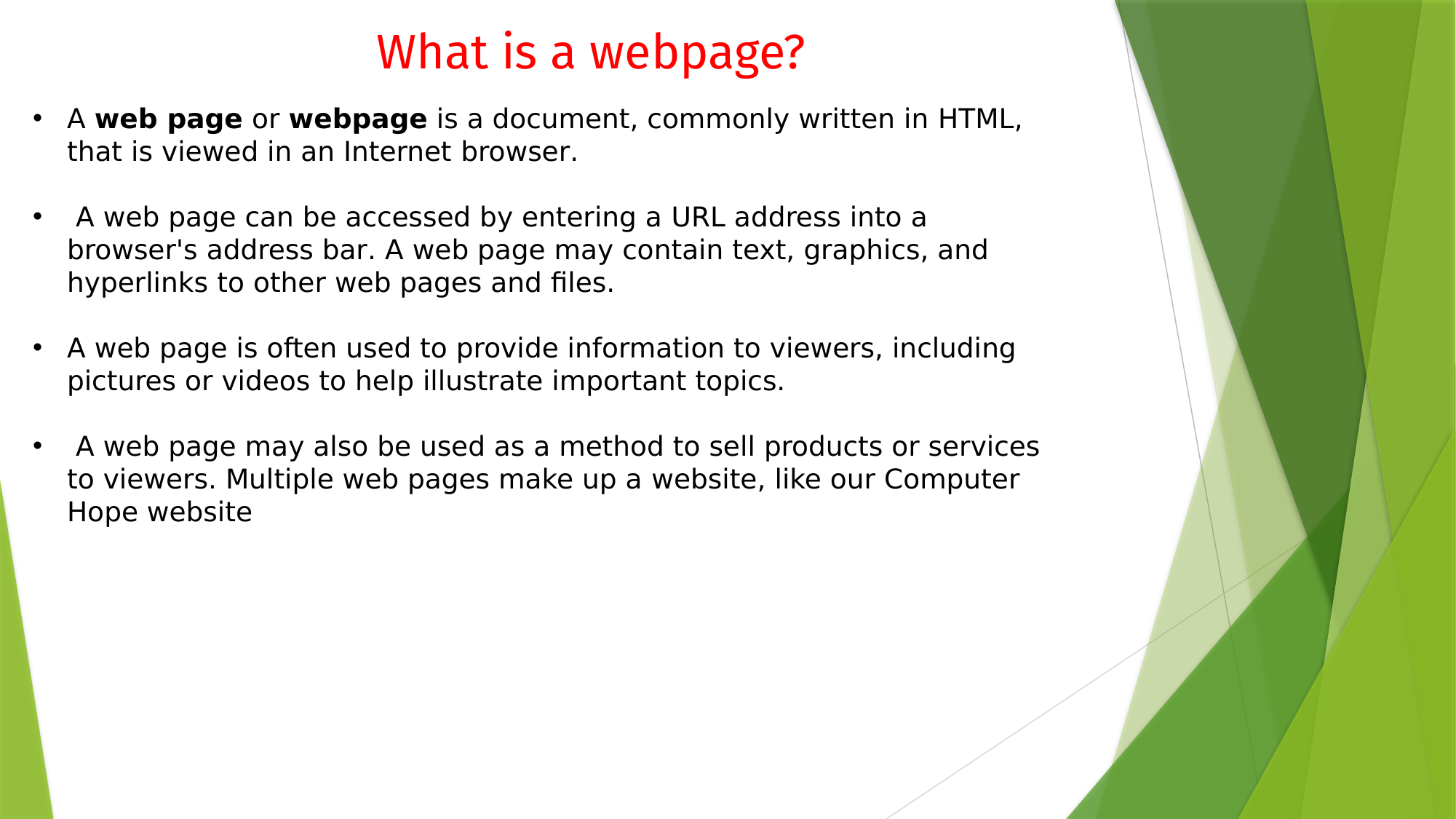

What is a webpage?
A web page or webpage is a document, commonly written in HTML, that is viewed in an Internet browser.

 A web page can be accessed by entering a URL address into a browser's address bar. A web page may contain text, graphics, and hyperlinks to other web pages and files.

A web page is often used to provide information to viewers, including pictures or videos to help illustrate important topics.

 A web page may also be used as a method to sell products or services to viewers. Multiple web pages make up a website, like our Computer Hope website